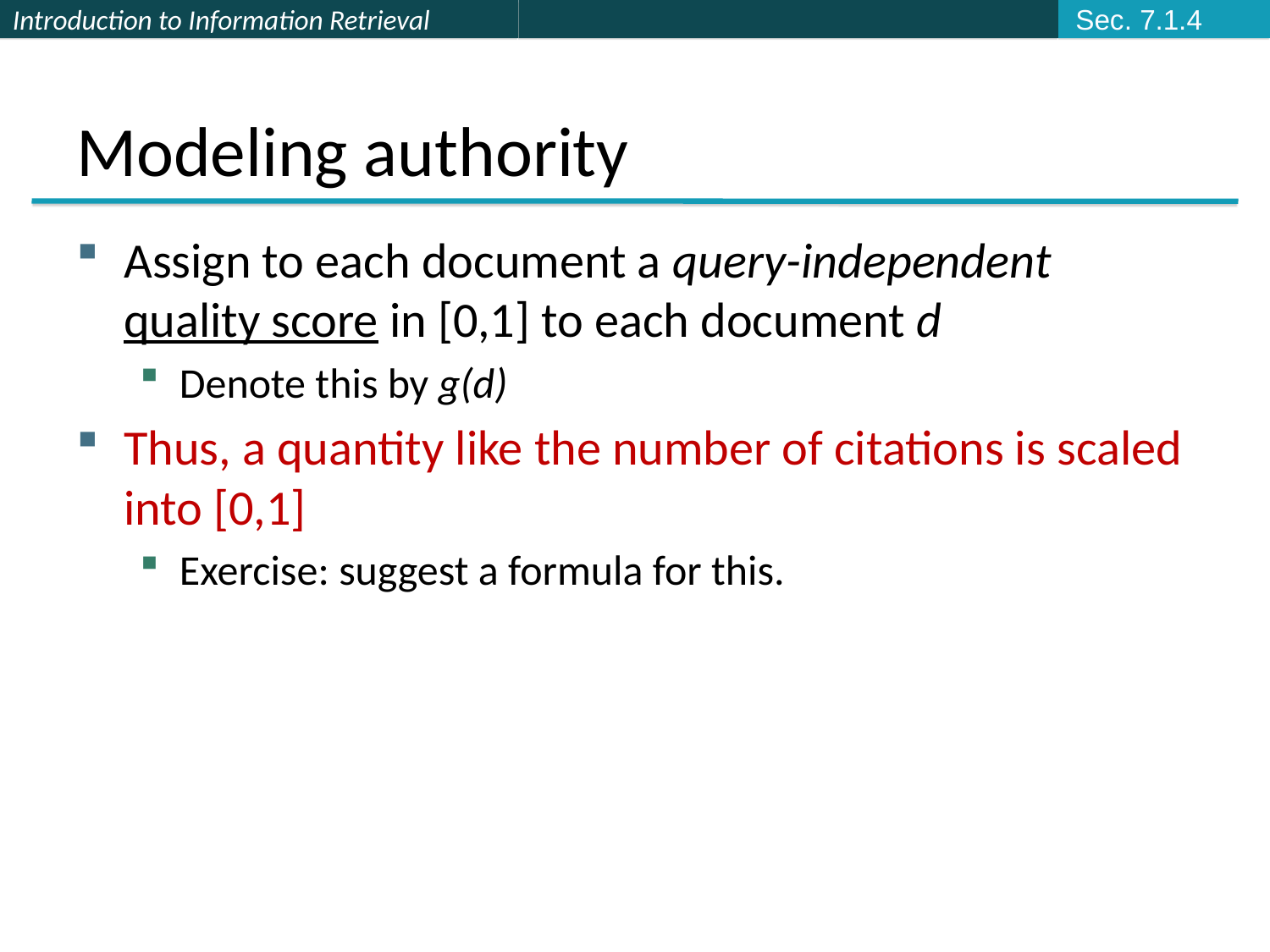

Sec. 7.1.4
# Modeling authority
Assign to each document a query-independent quality score in [0,1] to each document d
Denote this by g(d)
Thus, a quantity like the number of citations is scaled into [0,1]
Exercise: suggest a formula for this.